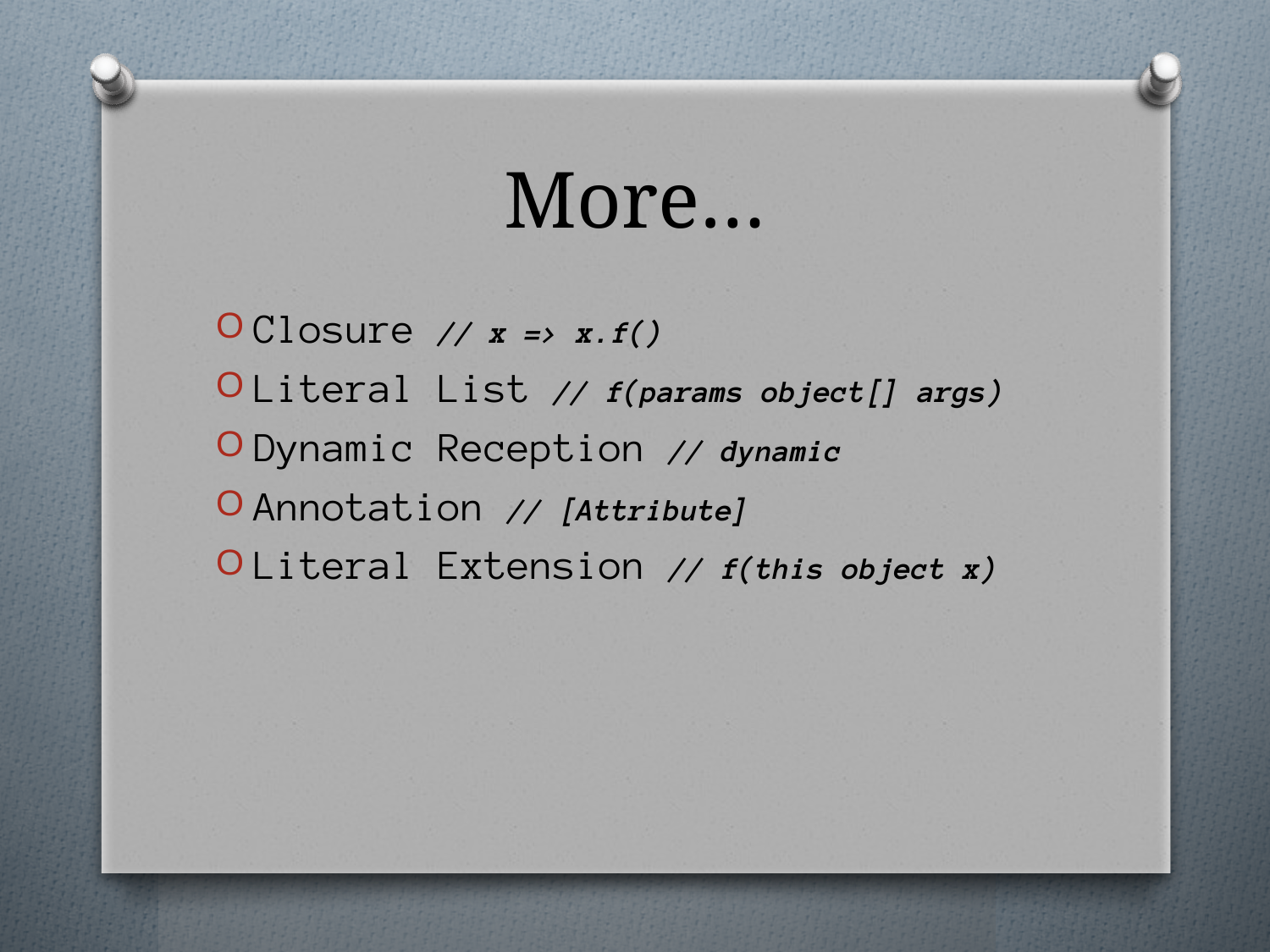

# More…
Closure // x => x.f()
Literal List // f(params object[] args)
Dynamic Reception // dynamic
Annotation // [Attribute]
Literal Extension // f(this object x)